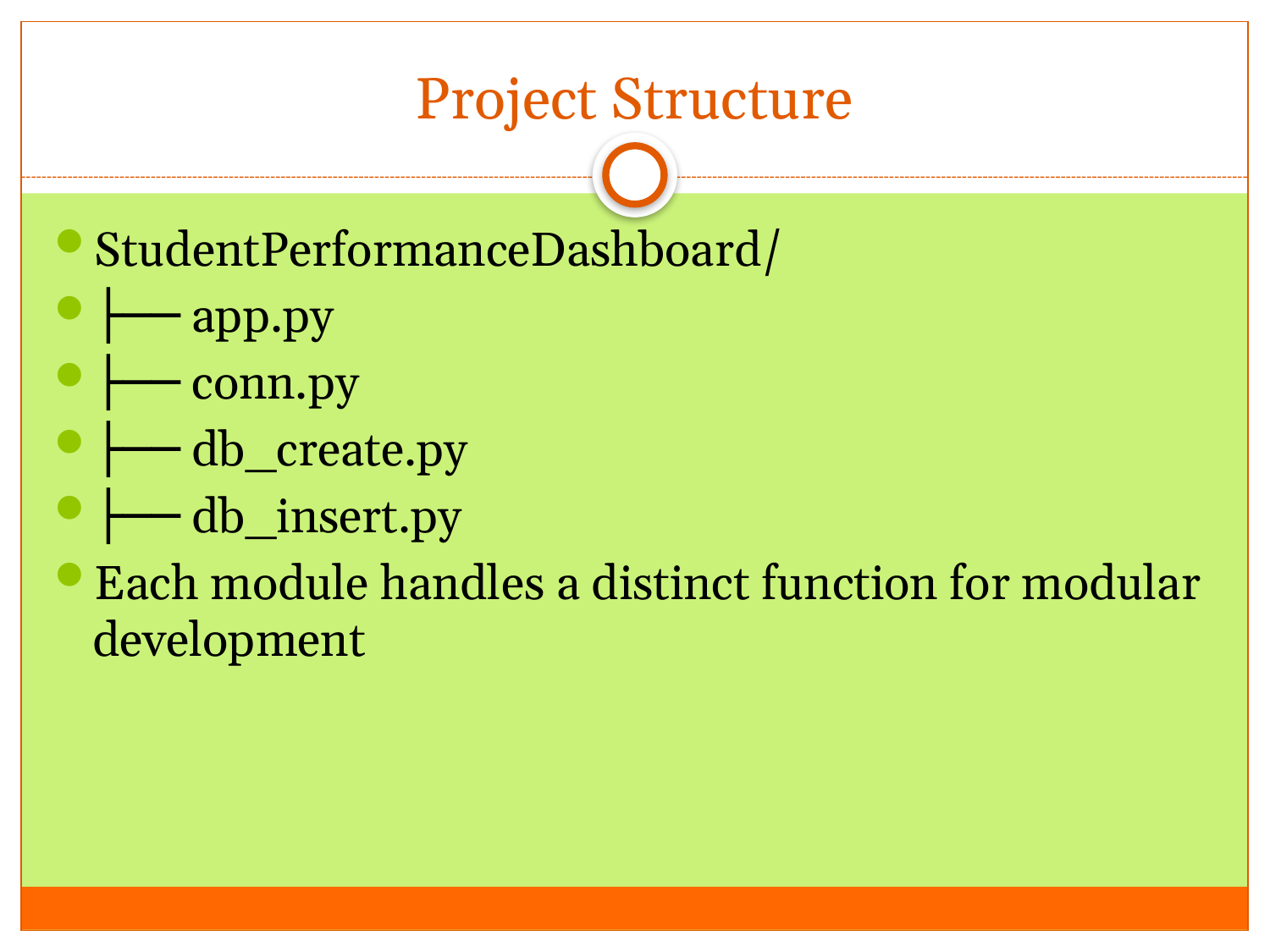

# Project Structure
StudentPerformanceDashboard/
├── app.py
├── conn.py
├── db_create.py
├── db_insert.py
Each module handles a distinct function for modular development